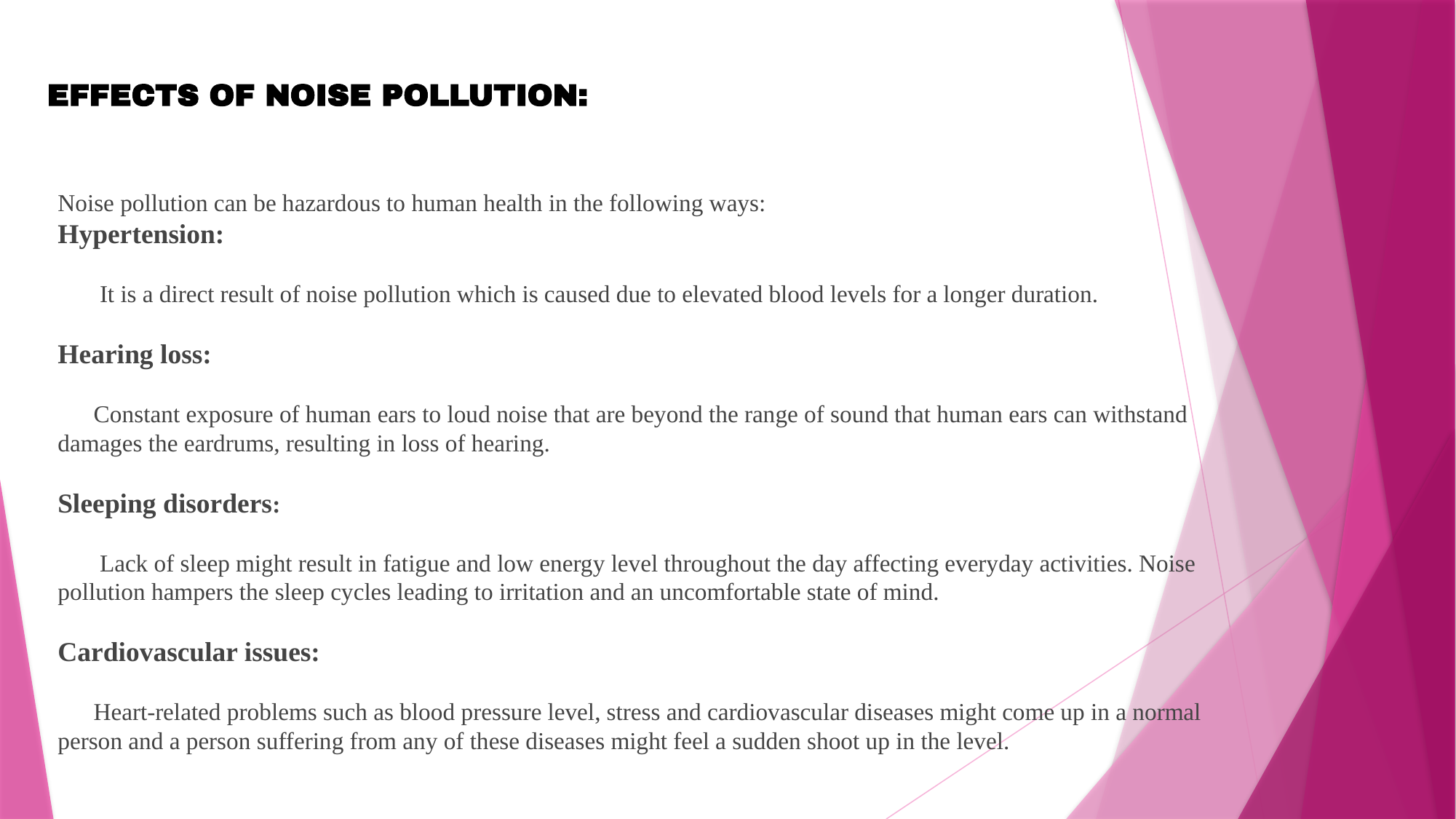

EFFECTS OF NOISE POLLUTION:
Noise pollution can be hazardous to human health in the following ways:
Hypertension:

       It is a direct result of noise pollution which is caused due to elevated blood levels for a longer duration.

Hearing loss:

      Constant exposure of human ears to loud noise that are beyond the range of sound that human ears can withstand damages the eardrums, resulting in loss of hearing.

Sleeping disorders:

       Lack of sleep might result in fatigue and low energy level throughout the day affecting everyday activities. Noise pollution hampers the sleep cycles leading to irritation and an uncomfortable state of mind.

Cardiovascular issues:

      Heart-related problems such as blood pressure level, stress and cardiovascular diseases might come up in a normal person and a person suffering from any of these diseases might feel a sudden shoot up in the level.